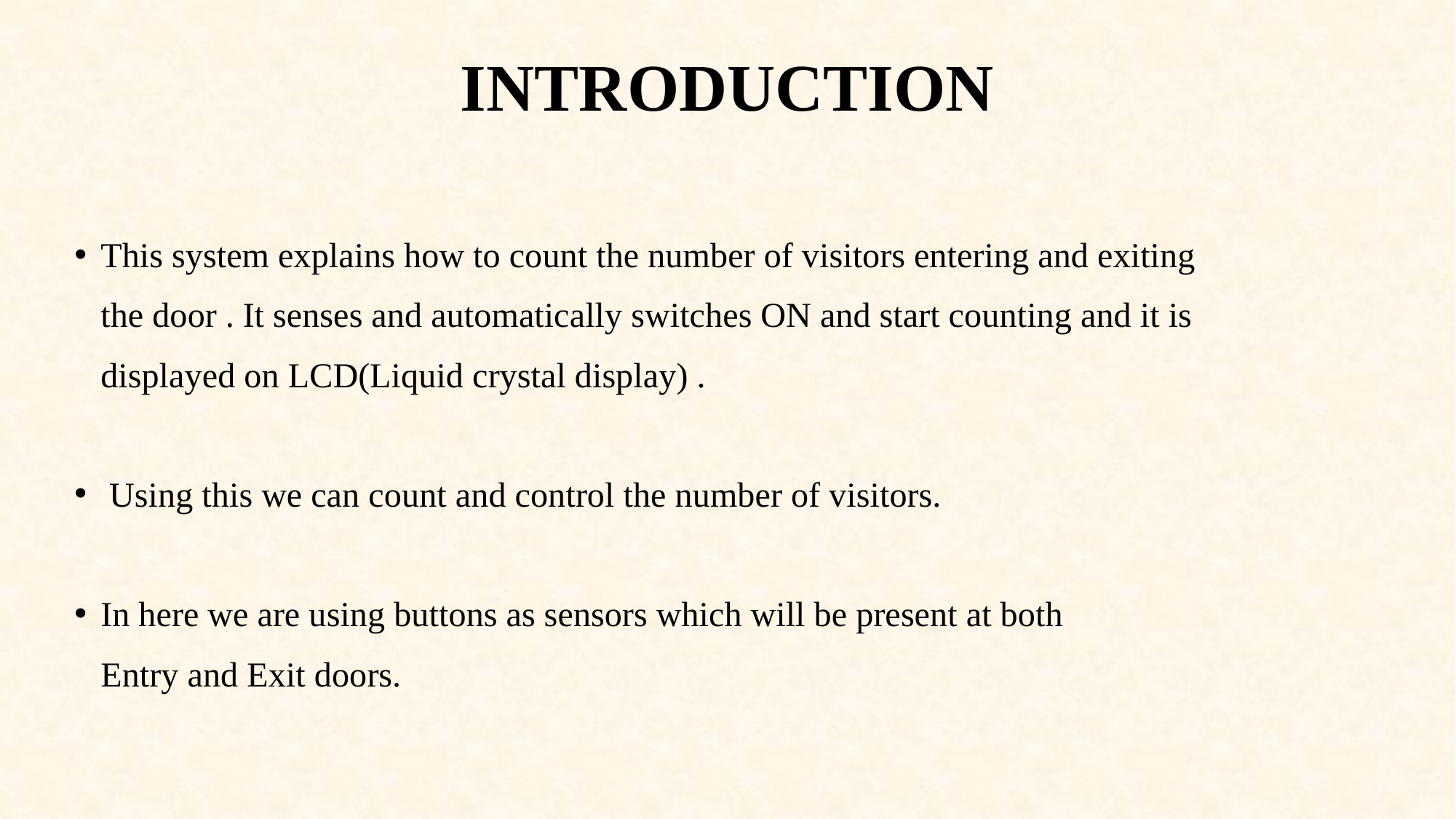

# INTRODUCTION

This system explains how to count the number of visitors entering and exiting
   the door . It senses and automatically switches ON and start counting and it is
   displayed on LCD(Liquid crystal display) .

 Using this we can count and control the number of visitors.

In here we are using buttons as sensors which will be present at both
   Entry and Exit doors.